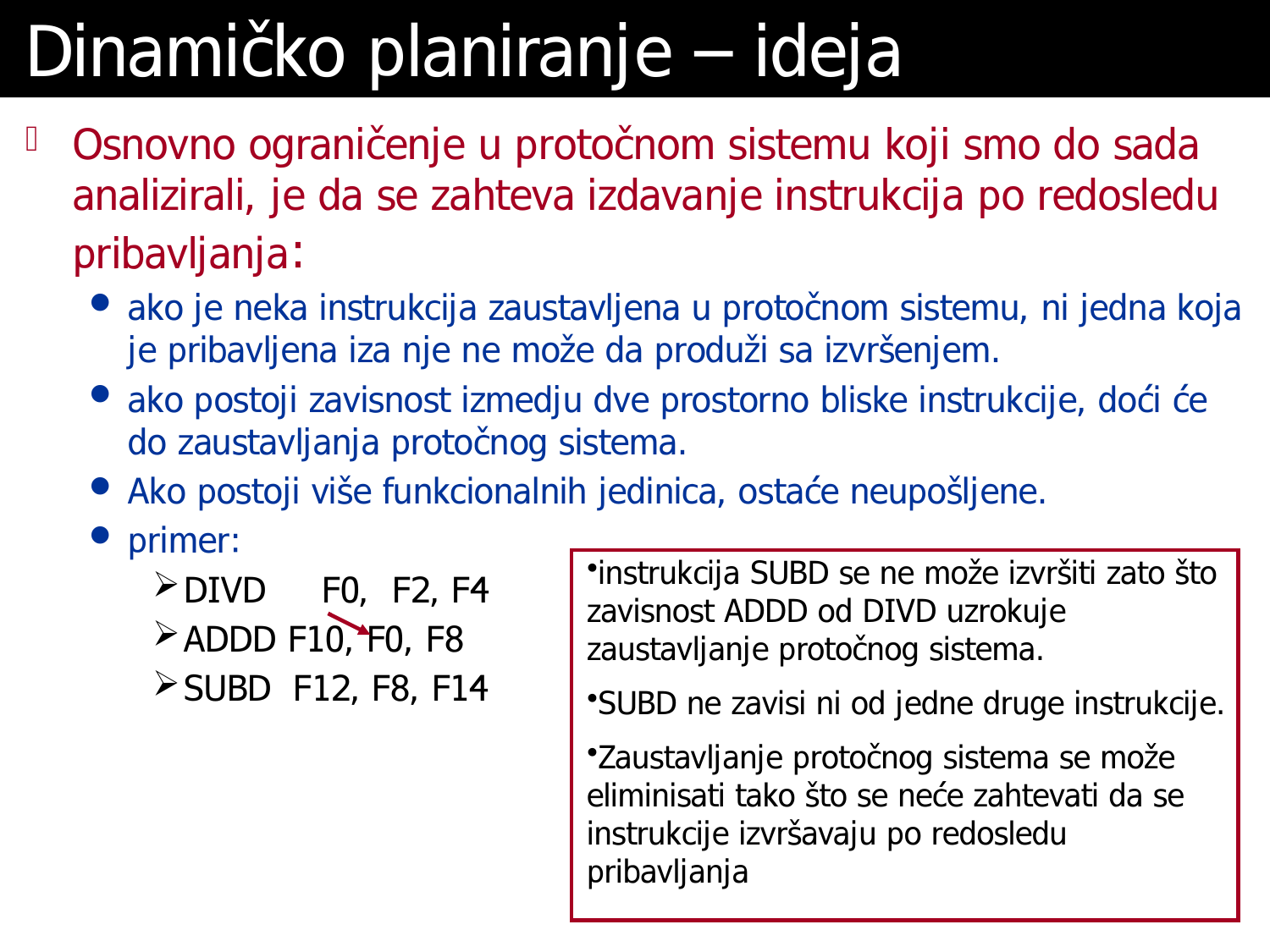

# Dinamičko planiranje – ideja
Osnovno ograničenje u protočnom sistemu koji smo do sada analizirali, je da se zahteva izdavanje instrukcija po redosledu pribavljanja:
ako je neka instrukcija zaustavljena u protočnom sistemu, ni jedna koja je pribavljena iza nje ne može da produži sa izvršenjem.
ako postoji zavisnost izmedju dve prostorno bliske instrukcije, doći će do zaustavljanja protočnog sistema.
Ako postoji više funkcionalnih jedinica, ostaće neupošljene.
primer:
DIVD	 F0,  F2, F4
ADDD F10, F0, F8
SUBD  F12, F8, F14
instrukcija SUBD se ne može izvršiti zato što zavisnost ADDD od DIVD uzrokuje zaustavljanje protočnog sistema.
SUBD ne zavisi ni od jedne druge instrukcije.
Zaustavljanje protočnog sistema se može eliminisati tako što se neće zahtevati da se instrukcije izvršavaju po redosledu pribavljanja